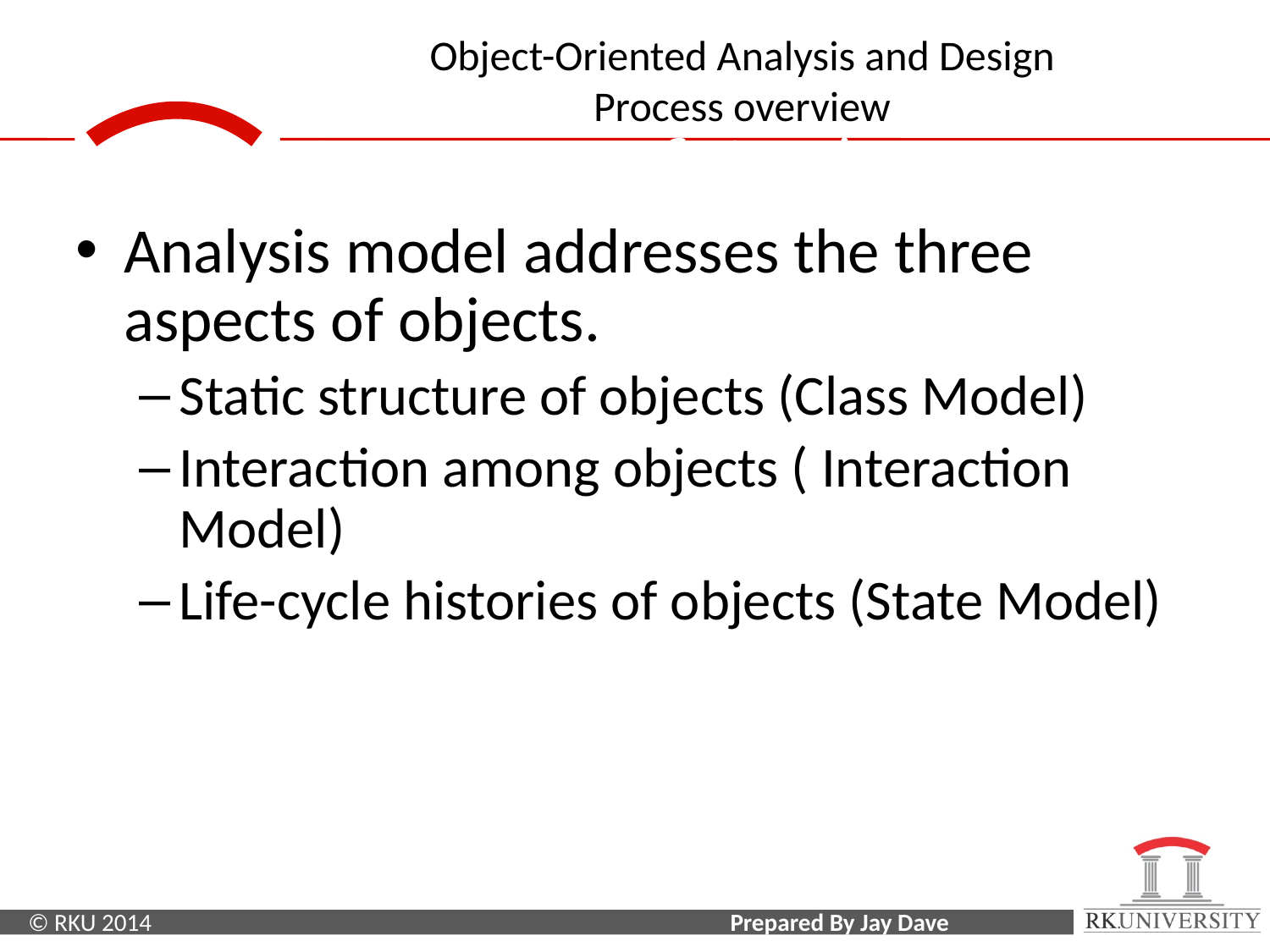

Overview of Analysis
Analysis model addresses the three aspects of objects.
Static structure of objects (Class Model)
Interaction among objects ( Interaction Model)
Life-cycle histories of objects (State Model)